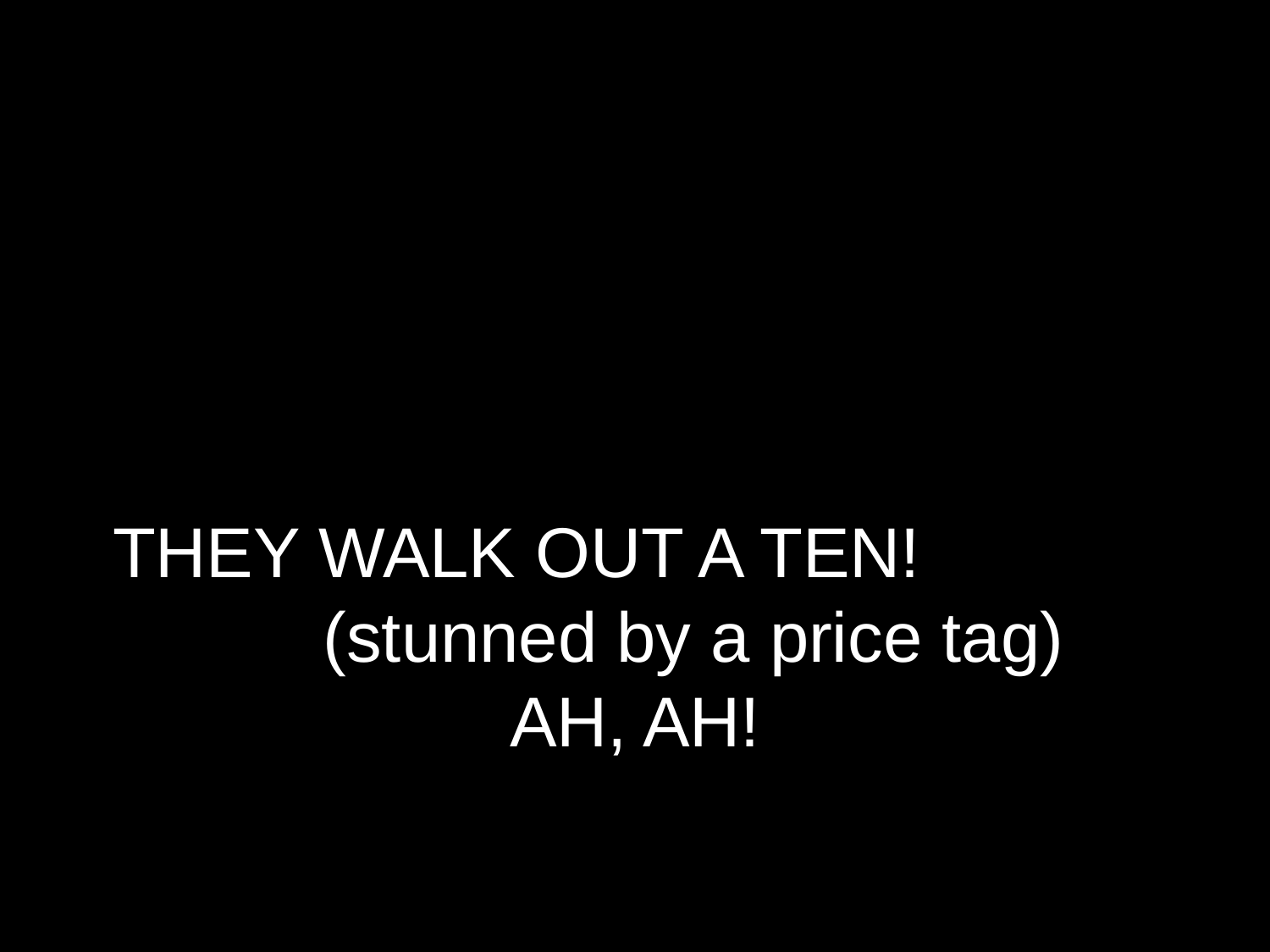

# THEY WALK OUT A TEN!                        (stunned by a price tag)      AH, AH!